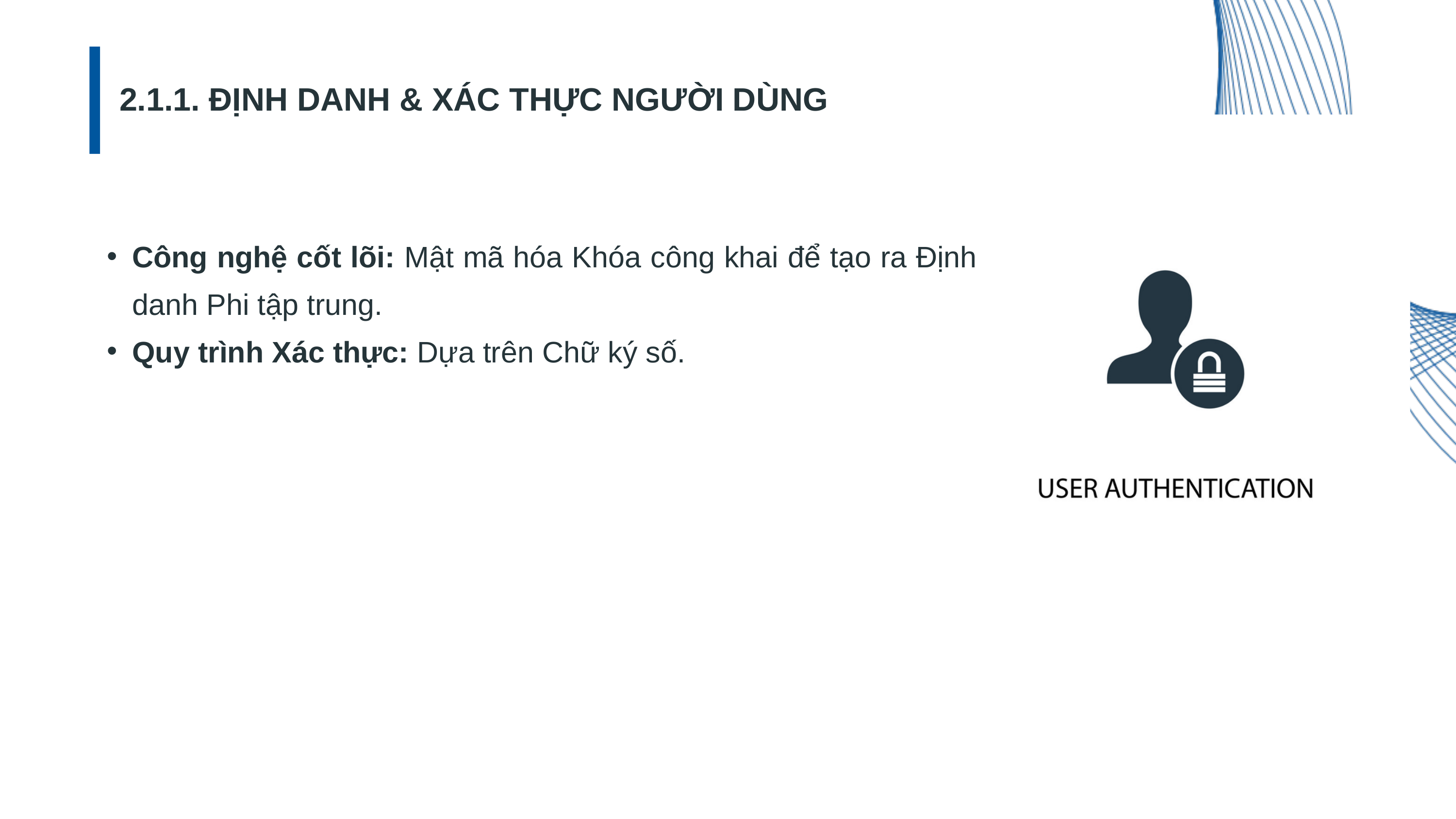

2.1.1. ĐỊNH DANH & XÁC THỰC NGƯỜI DÙNG

Công nghệ cốt lõi: Mật mã hóa Khóa công khai để tạo ra Định danh Phi tập trung.
Quy trình Xác thực: Dựa trên Chữ ký số.